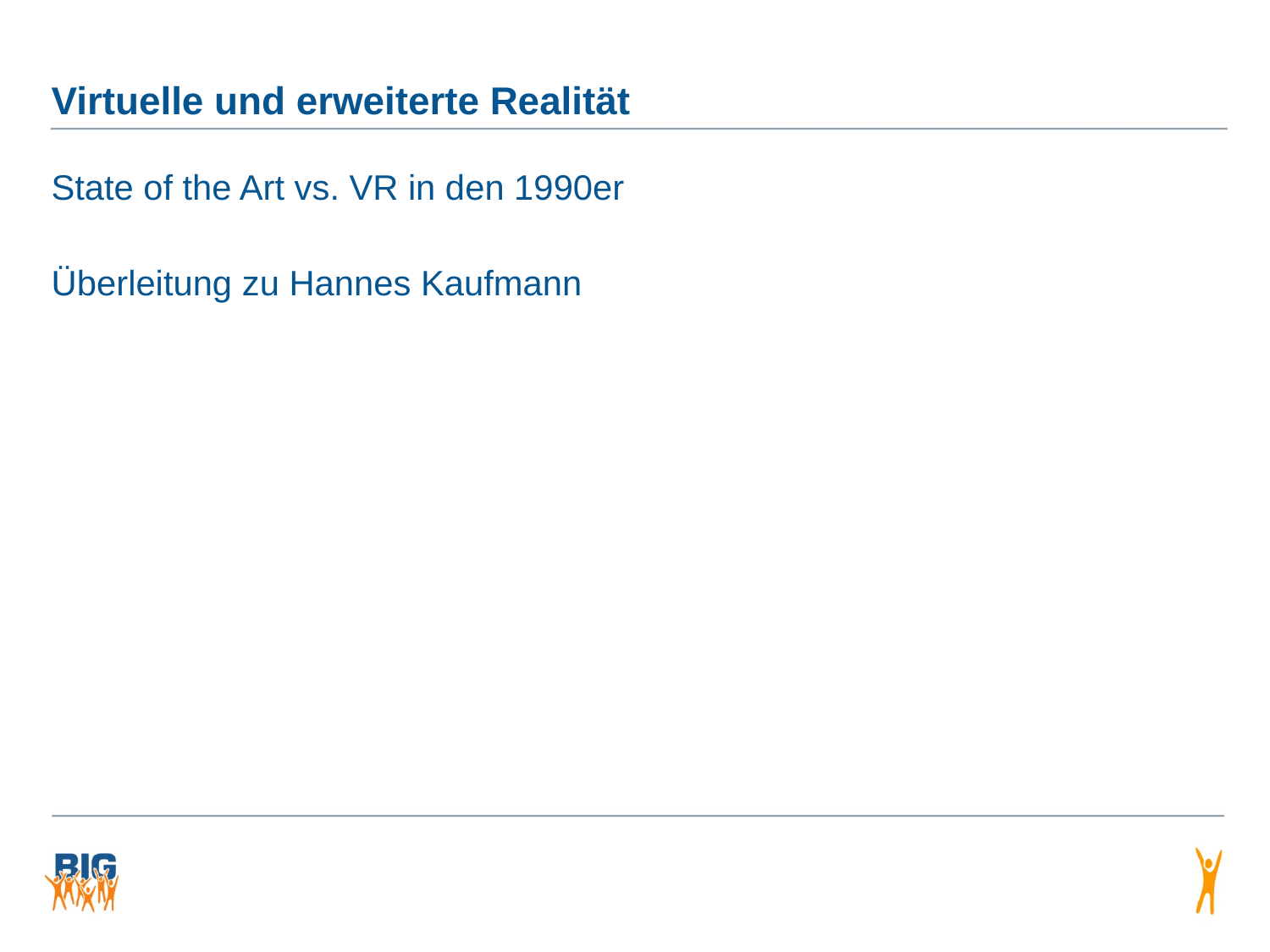

# Virtuelle und erweiterte Realität
State of the Art vs. VR in den 1990er

Überleitung zu Hannes Kaufmann

5